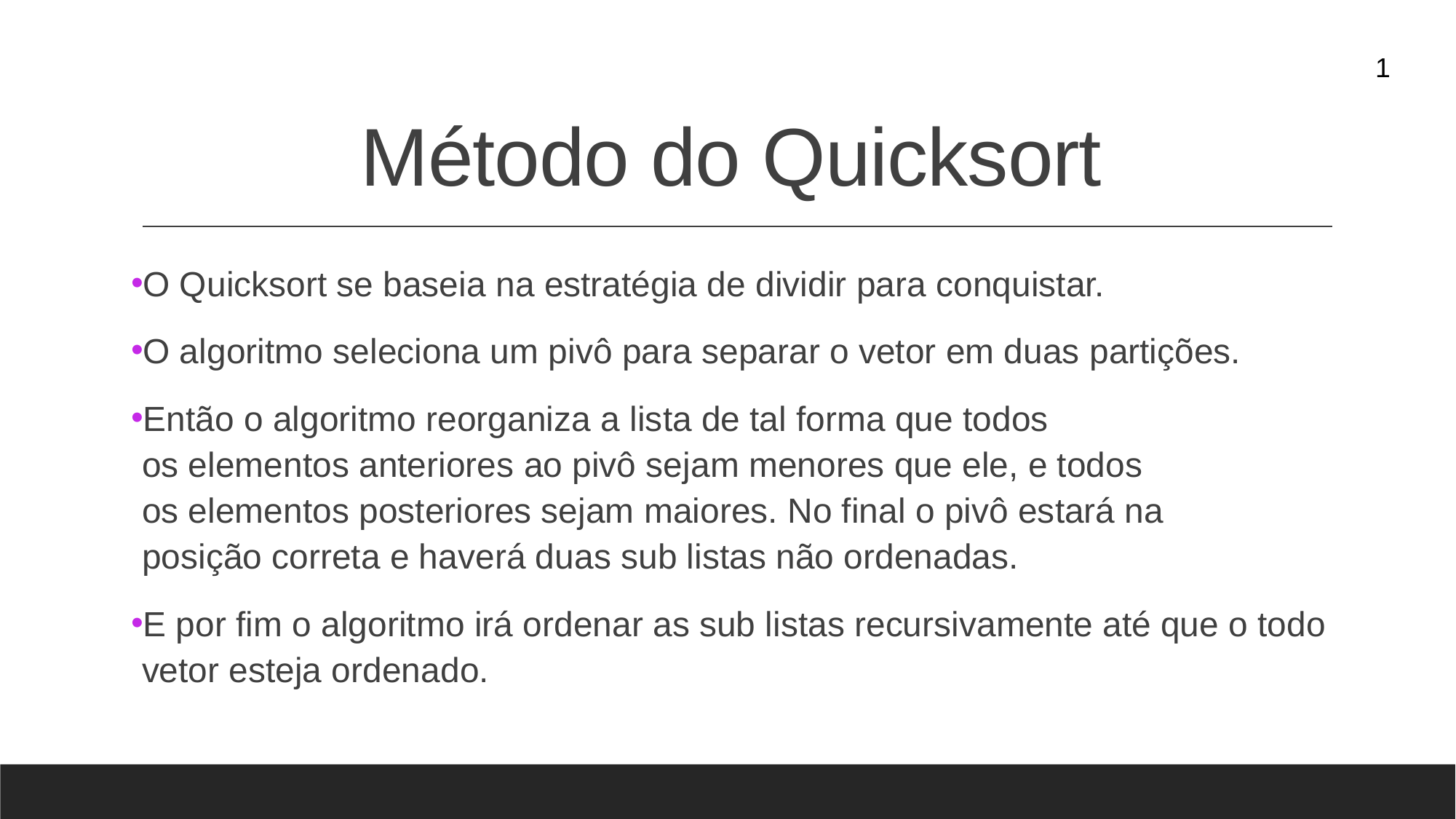

# Método do Quicksort
1
O Quicksort se baseia na estratégia de dividir para conquistar.
O algoritmo seleciona um pivô para separar o vetor em duas partições.
Então o algoritmo reorganiza a lista de tal forma que todos os elementos anteriores ao pivô sejam menores que ele, e todos os elementos posteriores sejam maiores. No final o pivô estará na posição correta e haverá duas sub listas não ordenadas.
E por fim o algoritmo irá ordenar as sub listas recursivamente até que o todo vetor esteja ordenado.